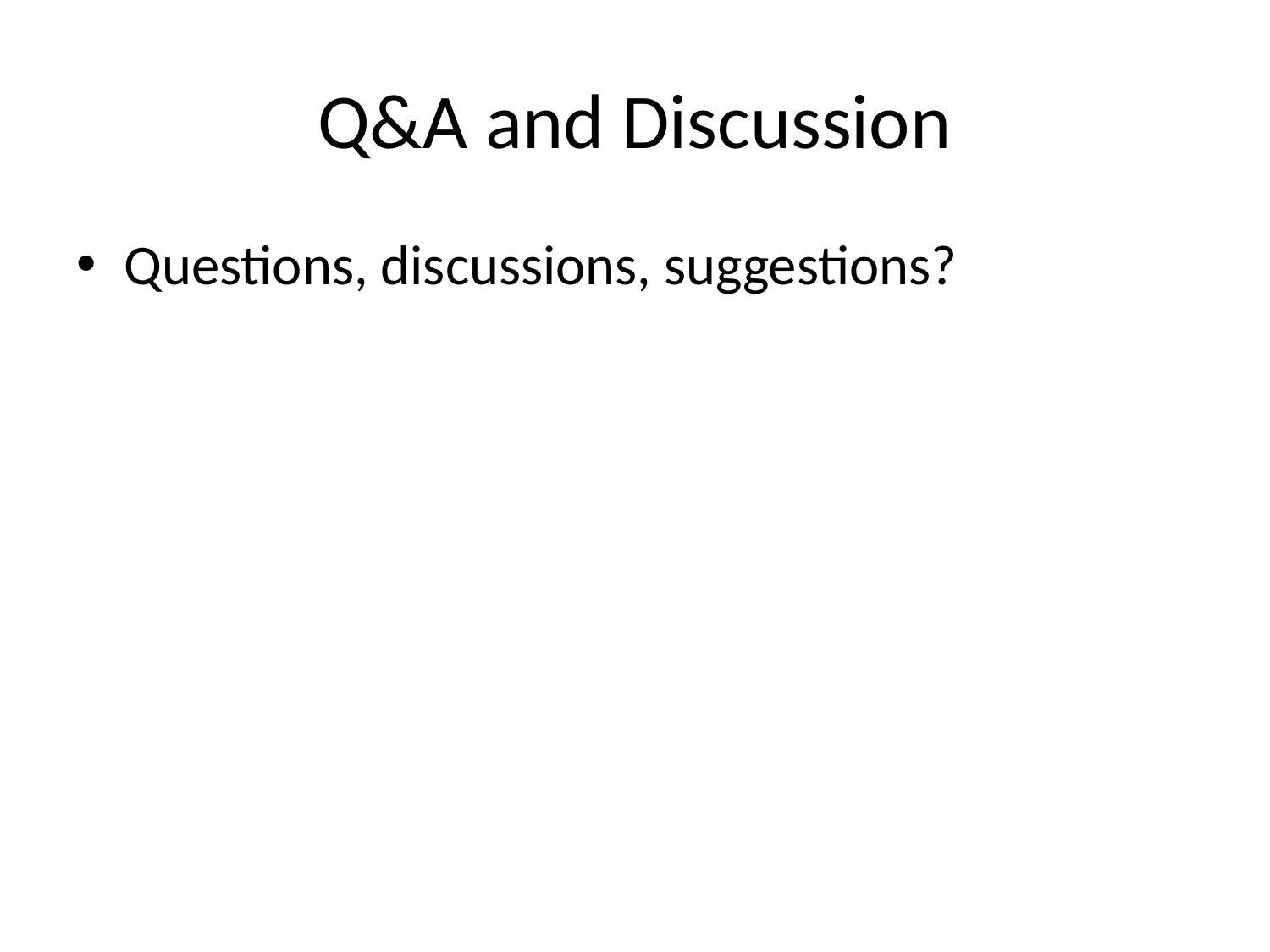

# Q&A and Discussion
Questions, discussions, suggestions?